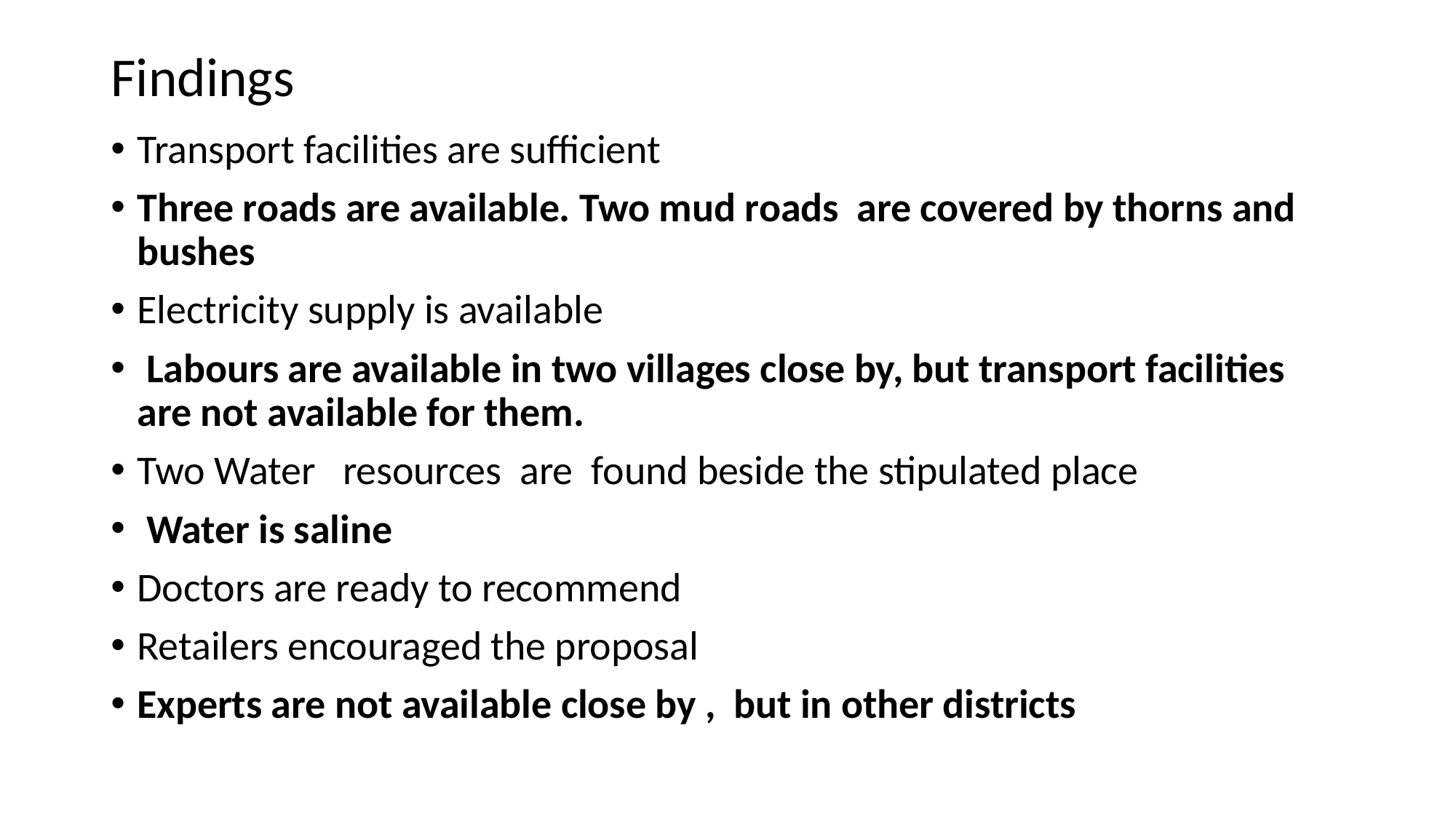

# Findings
Transport facilities are sufficient
Three roads are available. Two mud roads  are covered by thorns and bushes
Electricity supply is available
 Labours are available in two villages close by, but transport facilities are not available for them.
Two Water   resources  are  found beside the stipulated place
 Water is saline
Doctors are ready to recommend
Retailers encouraged the proposal
Experts are not available close by ,  but in other districts